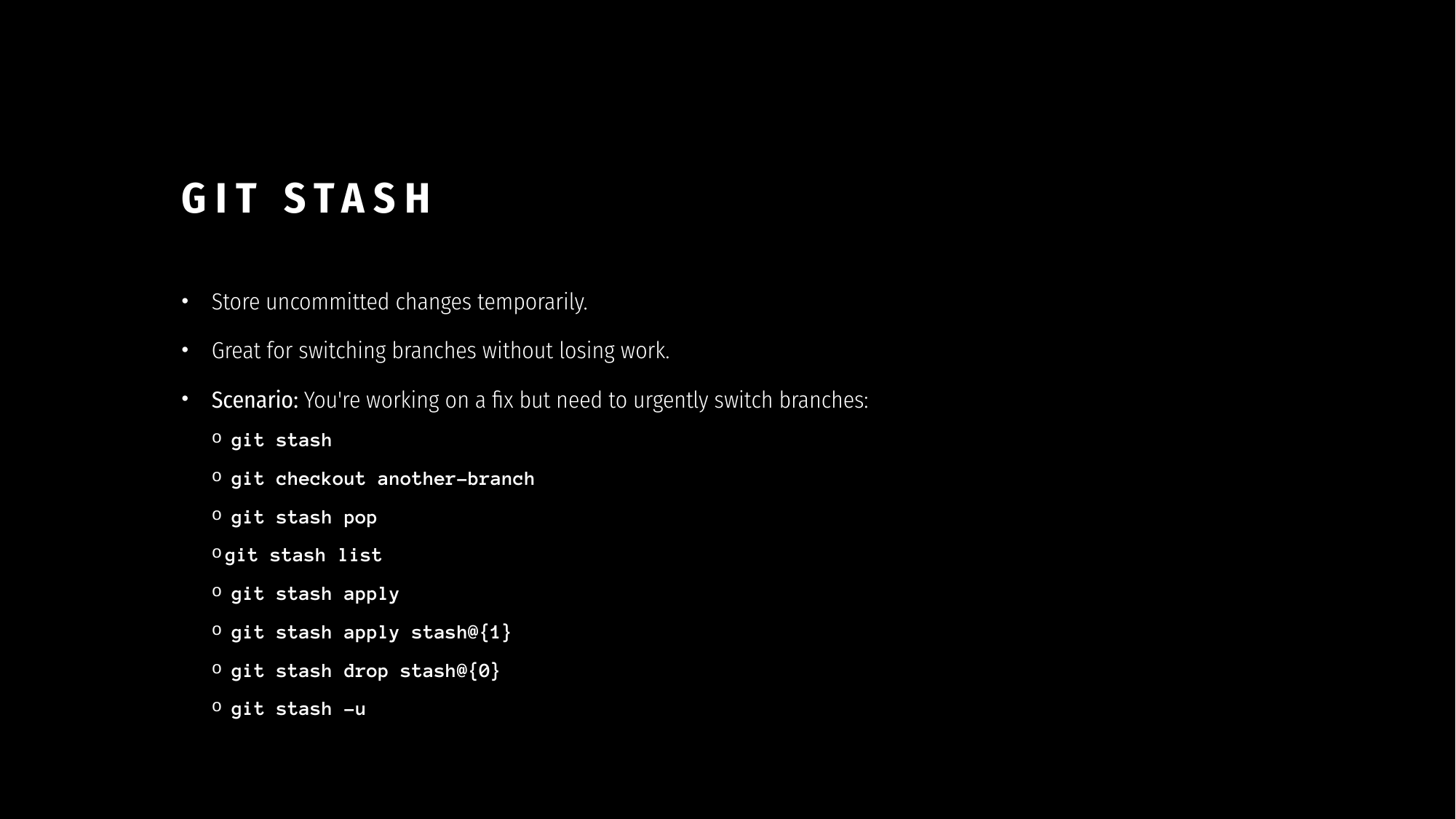

# Git Stash
Store uncommitted changes temporarily.
Great for switching branches without losing work.
Scenario: You're working on a fix but need to urgently switch branches:
 git stash
 git checkout another-branch
 git stash pop
 git stash list
 git stash apply
 git stash apply stash@{1}
 git stash drop stash@{0}
 git stash -u